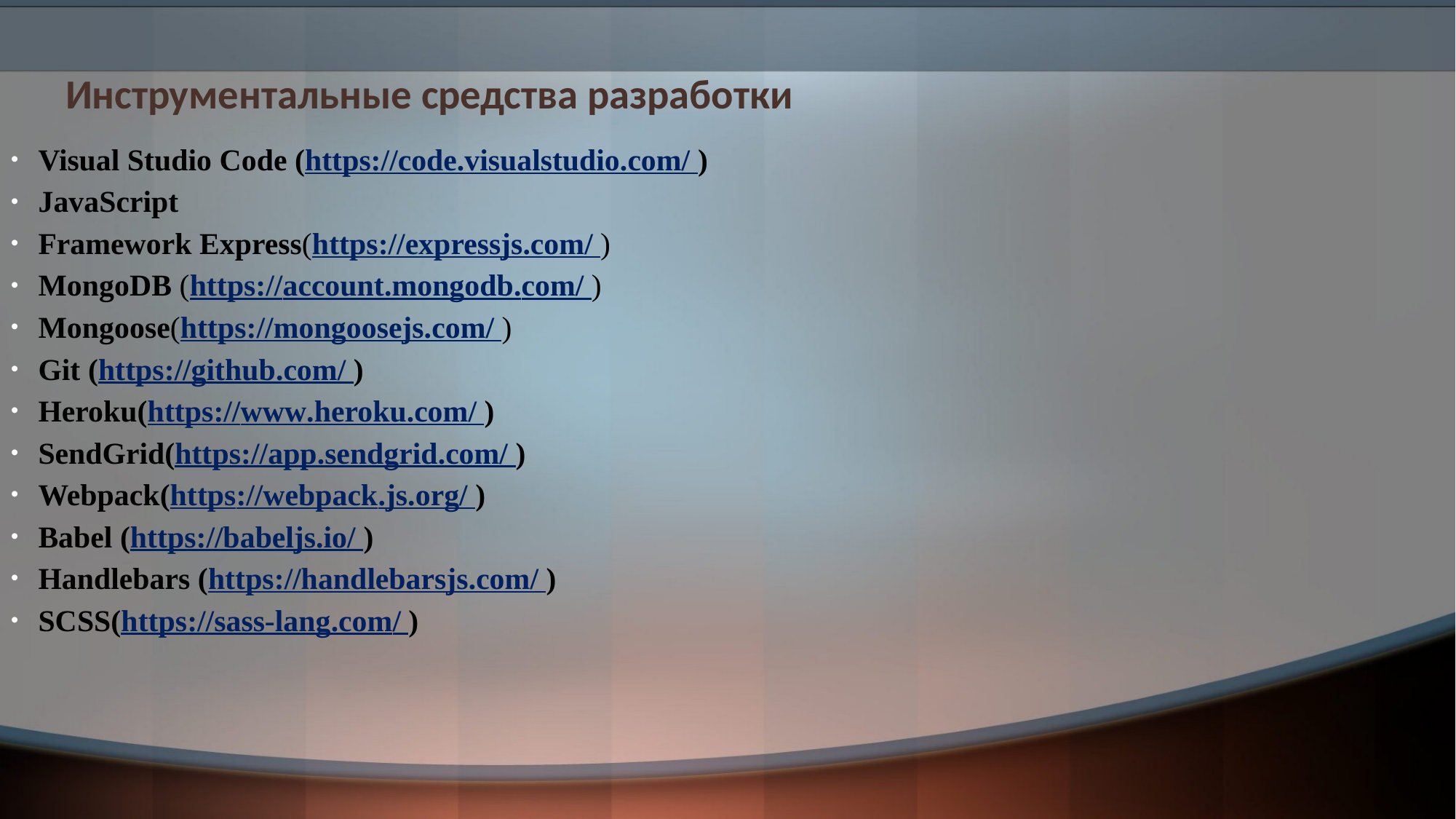

# Инструментальные средства разработки
Visual Studio Code (https://code.visualstudio.com/ )
JavaScript
Framework Express(https://expressjs.com/ )
MongoDB (https://account.mongodb.com/ )
Mongoose(https://mongoosejs.com/ )
Git (https://github.com/ )
Heroku(https://www.heroku.com/ )
SendGrid(https://app.sendgrid.com/ )
Webpack(https://webpack.js.org/ )
Babel (https://babeljs.io/ )
Handlebars (https://handlebarsjs.com/ )
SCSS(https://sass-lang.com/ )